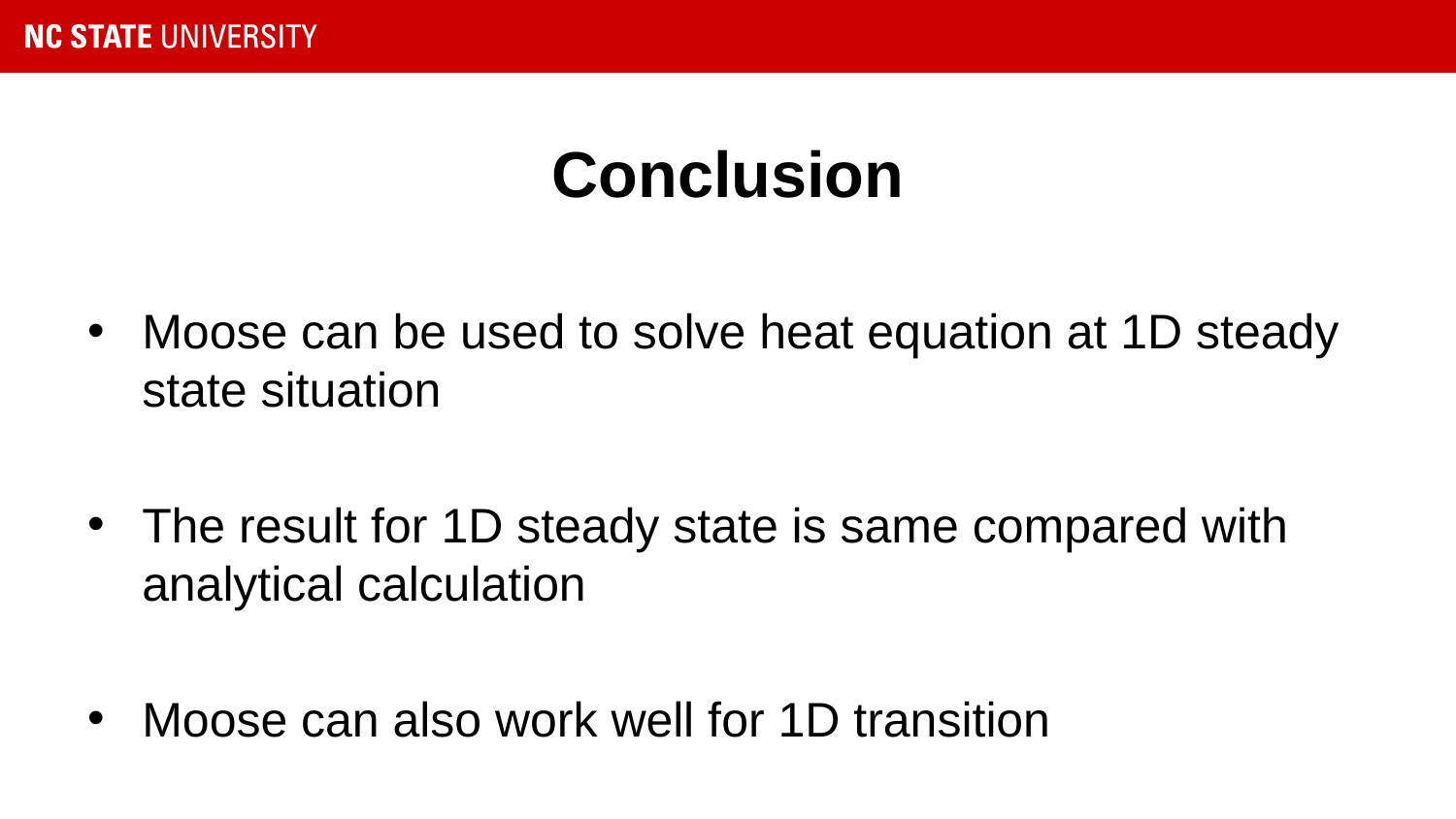

# Conclusion
Moose can be used to solve heat equation at 1D steady state situation

The result for 1D steady state is same compared with analytical calculation

Moose can also work well for 1D transition